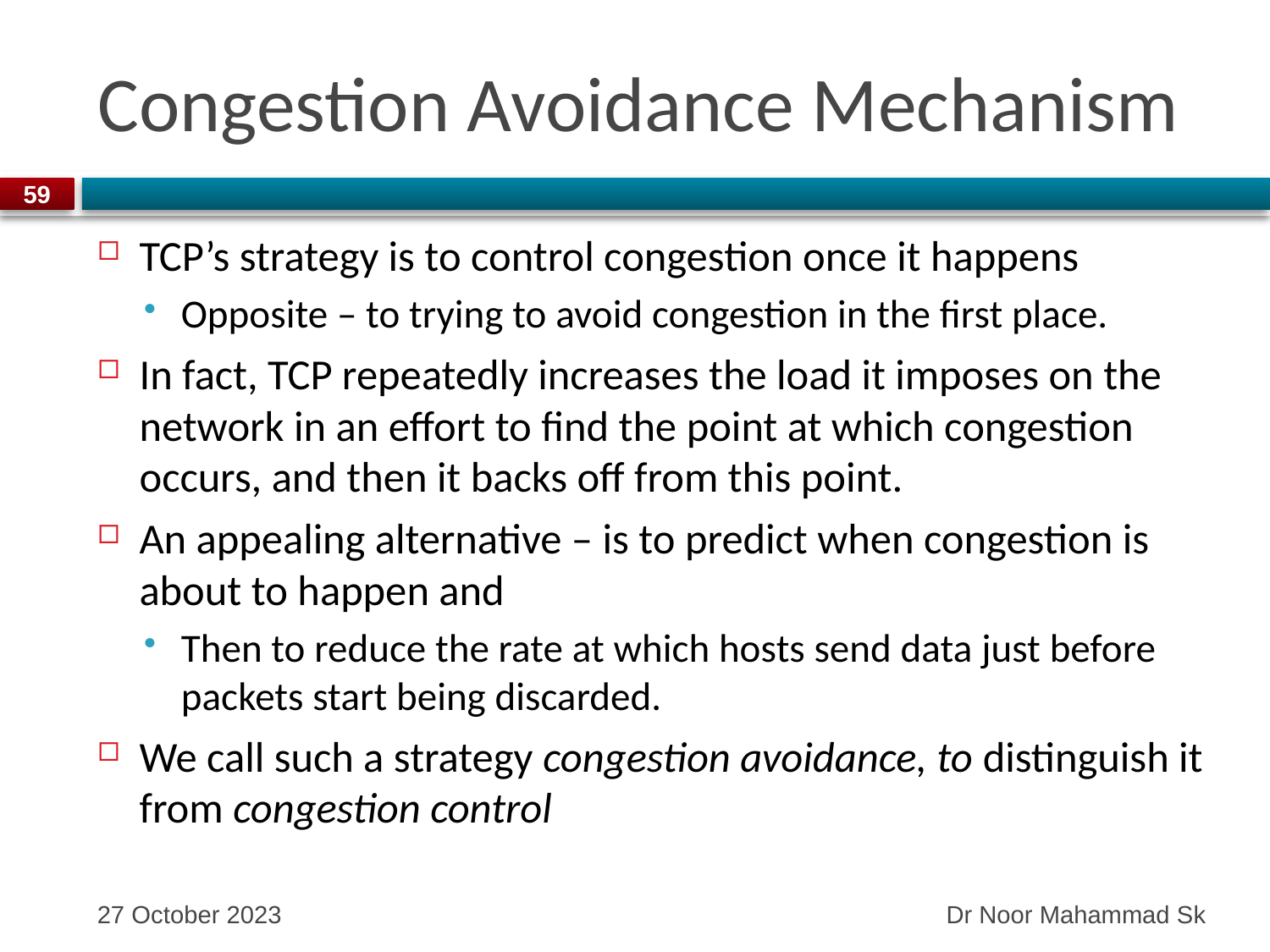

# Congestion Avoidance Mechanism
59
TCP’s strategy is to control congestion once it happens
Opposite – to trying to avoid congestion in the first place.
In fact, TCP repeatedly increases the load it imposes on the network in an effort to find the point at which congestion occurs, and then it backs off from this point.
An appealing alternative – is to predict when congestion is about to happen and
Then to reduce the rate at which hosts send data just before packets start being discarded.
We call such a strategy congestion avoidance, to distinguish it from congestion control
Dr Noor Mahammad Sk
27 October 2023